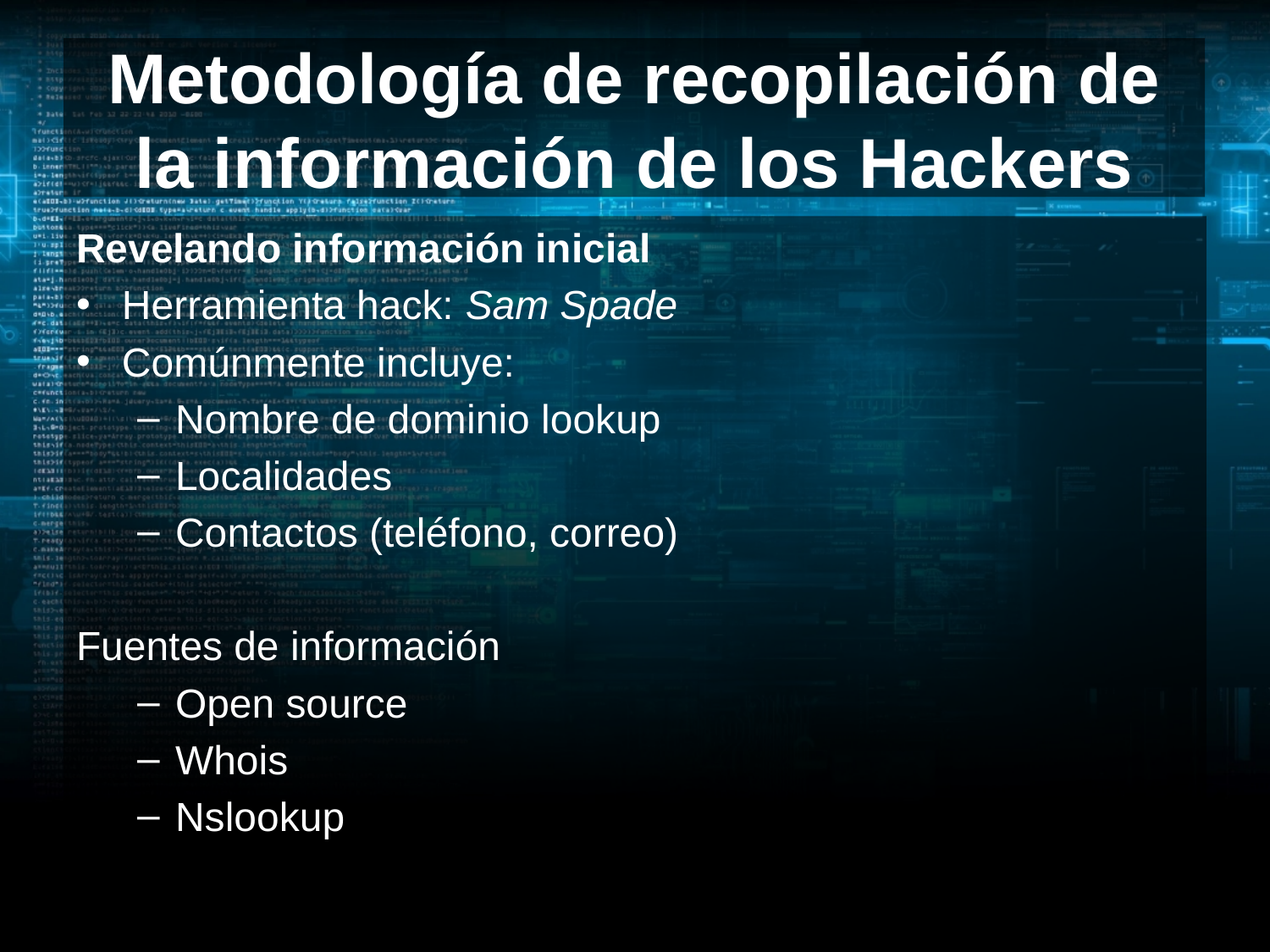

# Metodología de recopilación de la información de los Hackers
Revelando información inicial
Herramienta hack: Sam Spade
Comúnmente incluye:
Nombre de dominio lookup
Localidades
Contactos (teléfono, correo)

Fuentes de información
Open source
Whois
Nslookup